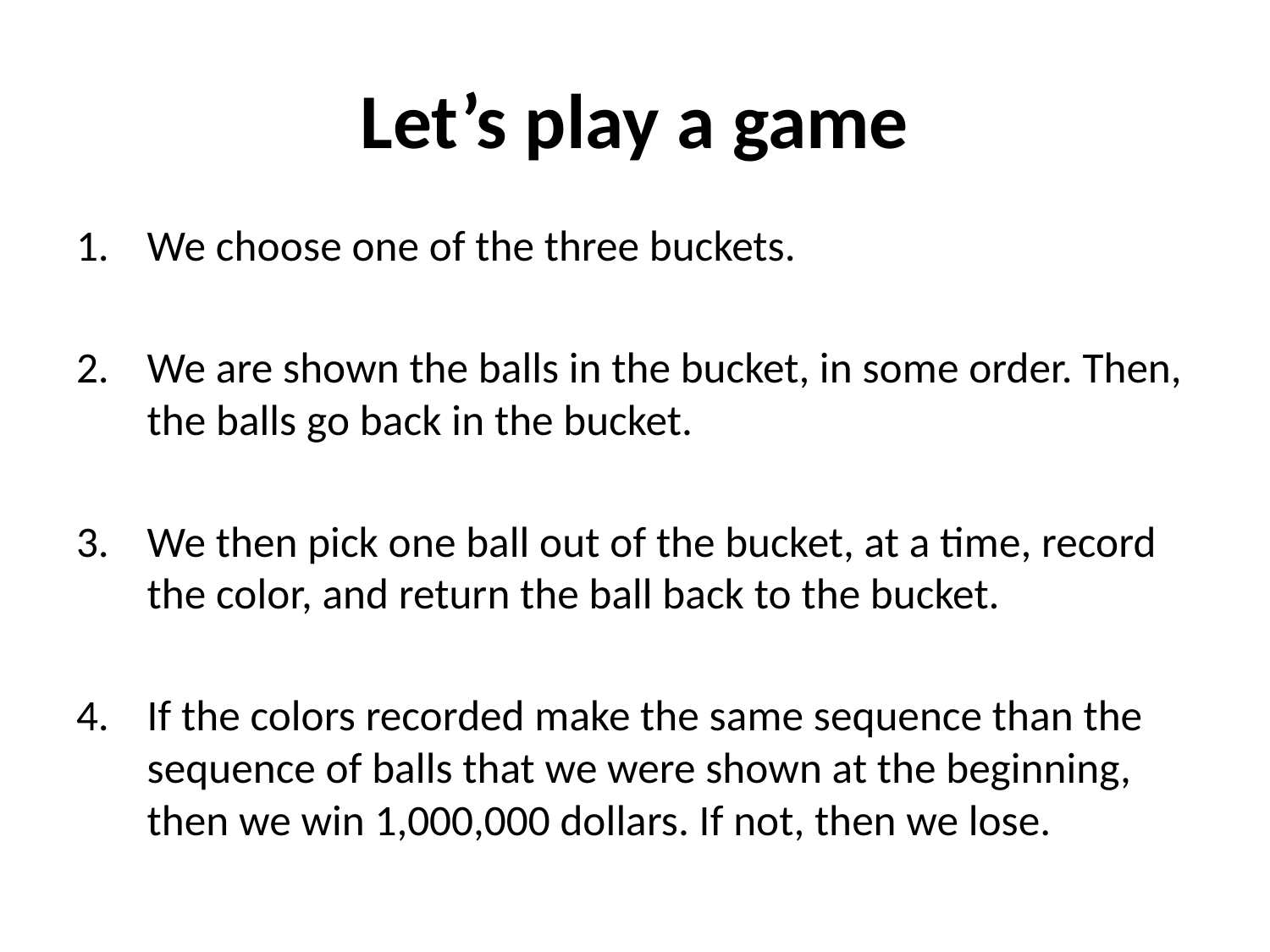

# Let’s play a game
We choose one of the three buckets.

We are shown the balls in the bucket, in some order. Then, the balls go back in the bucket.

We then pick one ball out of the bucket, at a time, record the color, and return the ball back to the bucket.

If the colors recorded make the same sequence than the sequence of balls that we were shown at the beginning, then we win 1,000,000 dollars. If not, then we lose.